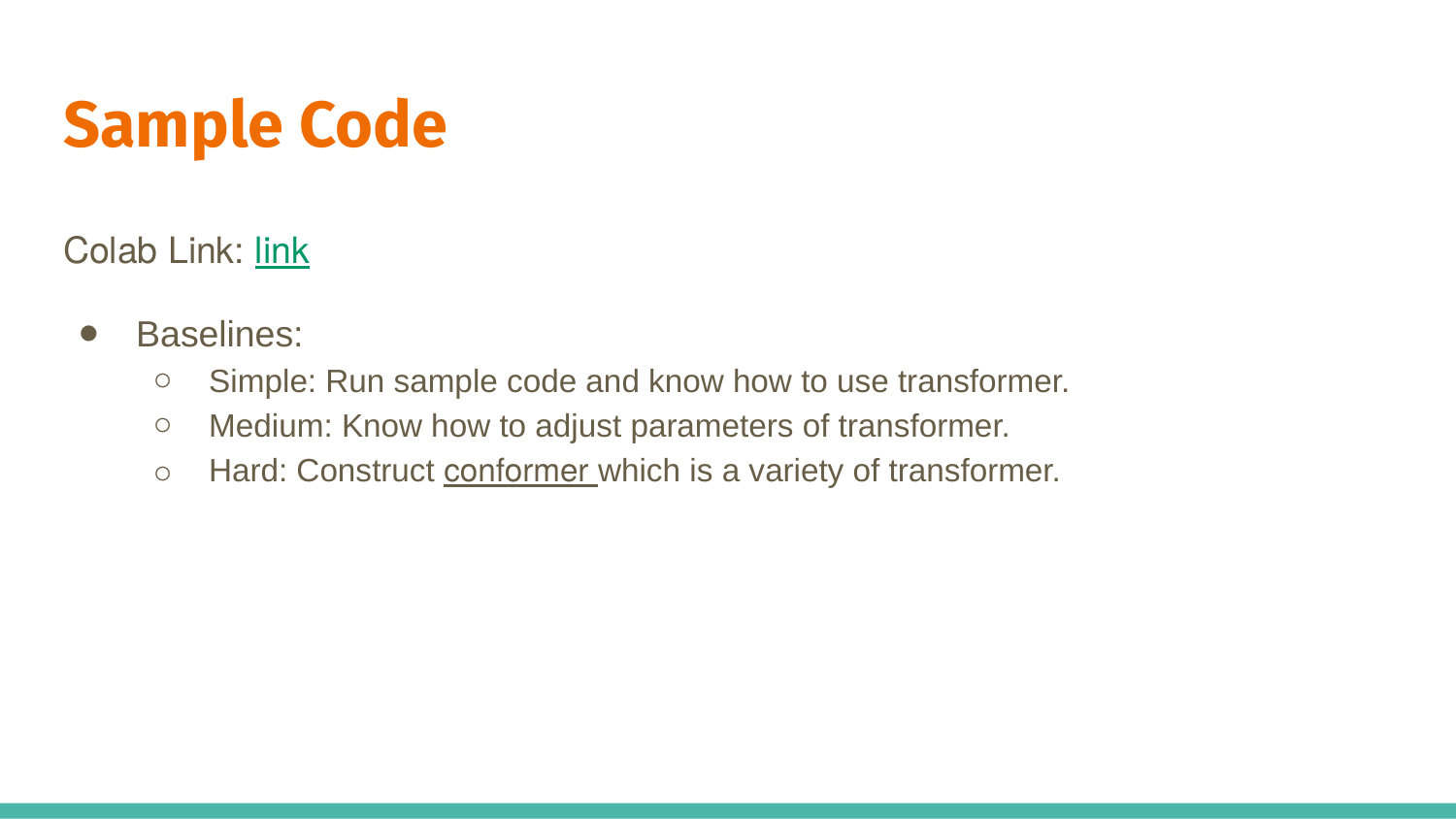

# Sample Code
Colab Link: link
Baselines:
Simple: Run sample code and know how to use transformer.
Medium: Know how to adjust parameters of transformer.
Hard: Construct conformer which is a variety of transformer.